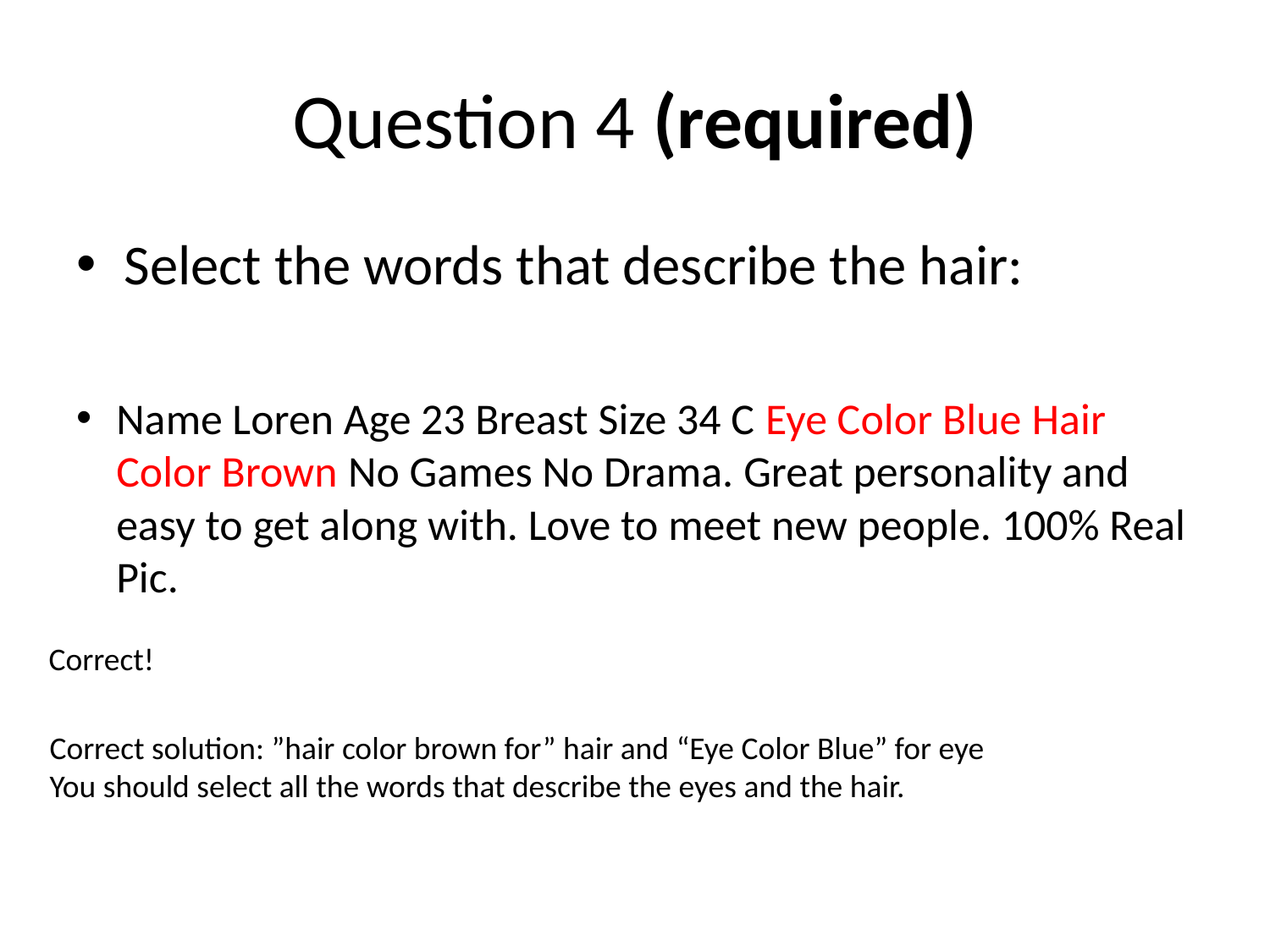

# Question 4 (required)
Select the words that describe the hair:
Name Loren Age 23 Breast Size 34 C Eye Color Blue Hair Color Brown No Games No Drama. Great personality and easy to get along with. Love to meet new people. 100% Real Pic.
Correct!
Correct solution: ”hair color brown for” hair and “Eye Color Blue” for eye
You should select all the words that describe the eyes and the hair.